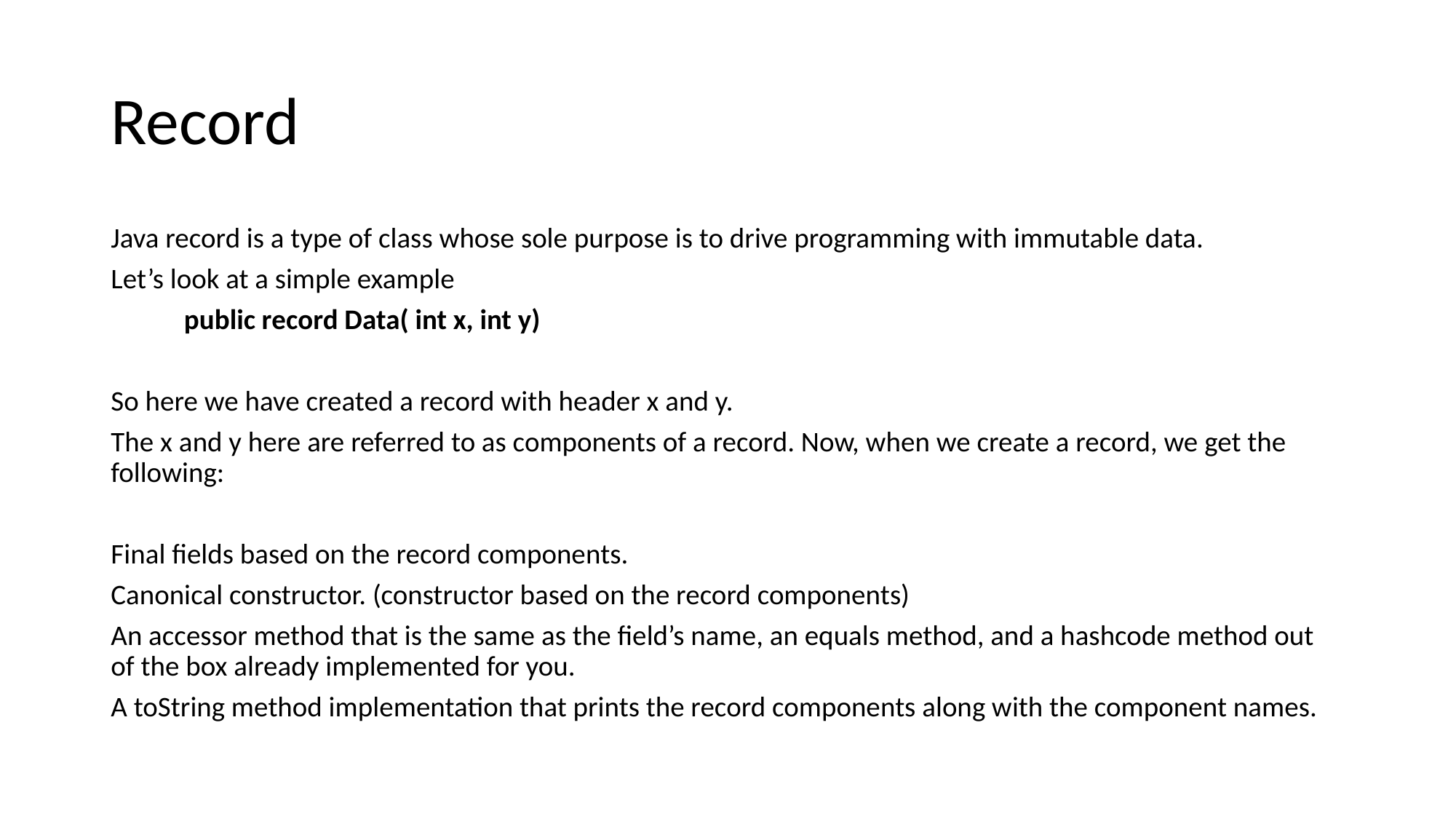

# Record
Java record is a type of class whose sole purpose is to drive programming with immutable data.
Let’s look at a simple example
	public record Data( int x, int y)

So here we have created a record with header x and y.
The x and y here are referred to as components of a record. Now, when we create a record, we get the following:

Final fields based on the record components.
Canonical constructor. (constructor based on the record components)
An accessor method that is the same as the field’s name, an equals method, and a hashcode method out of the box already implemented for you.
A toString method implementation that prints the record components along with the component names.